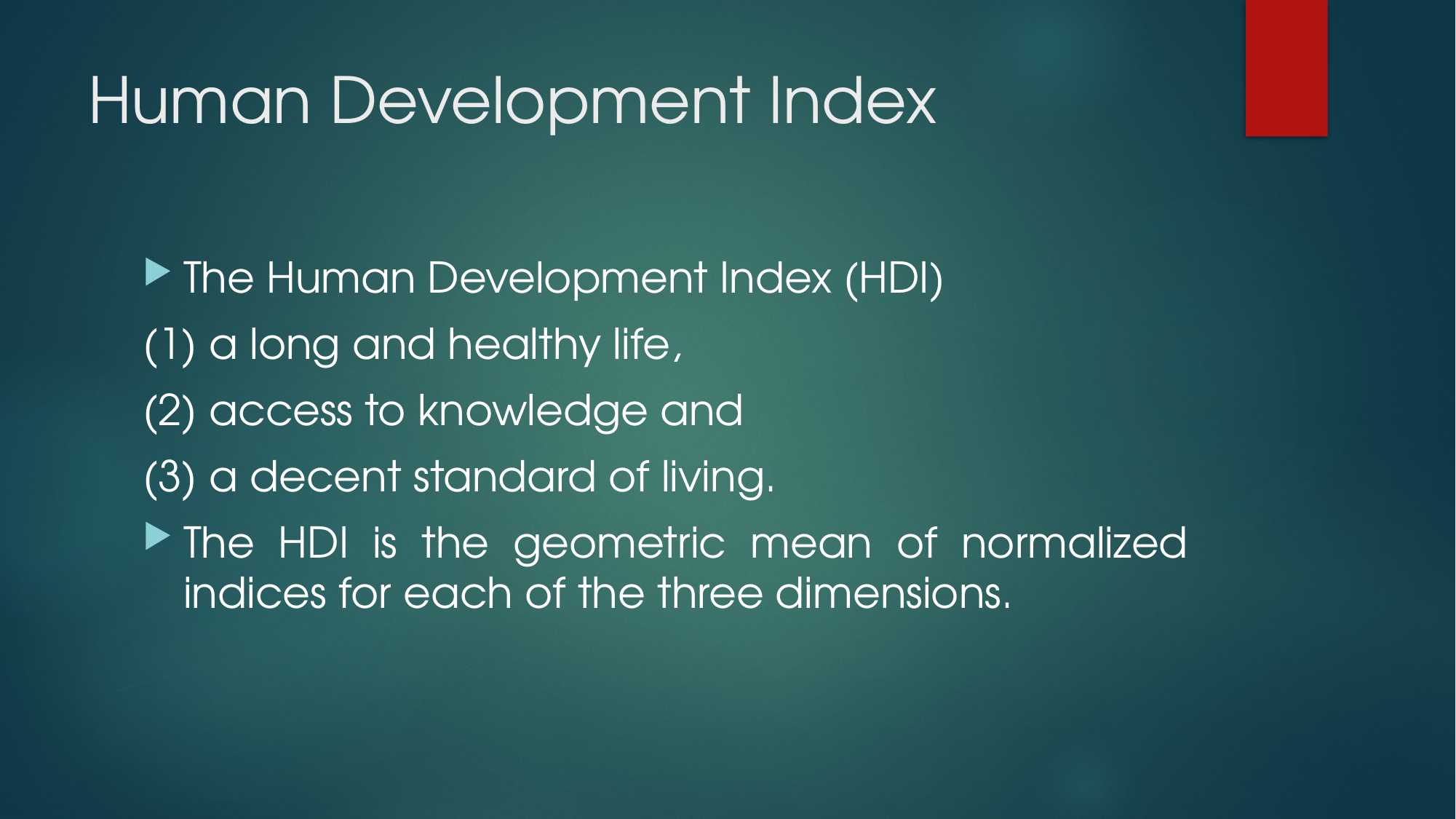

# Human Development Index
The Human Development Index (HDI)
(1) a long and healthy life,
(2) access to knowledge and
(3) a decent standard of living.
The HDI is the geometric mean of normalized indices for each of the three dimensions.